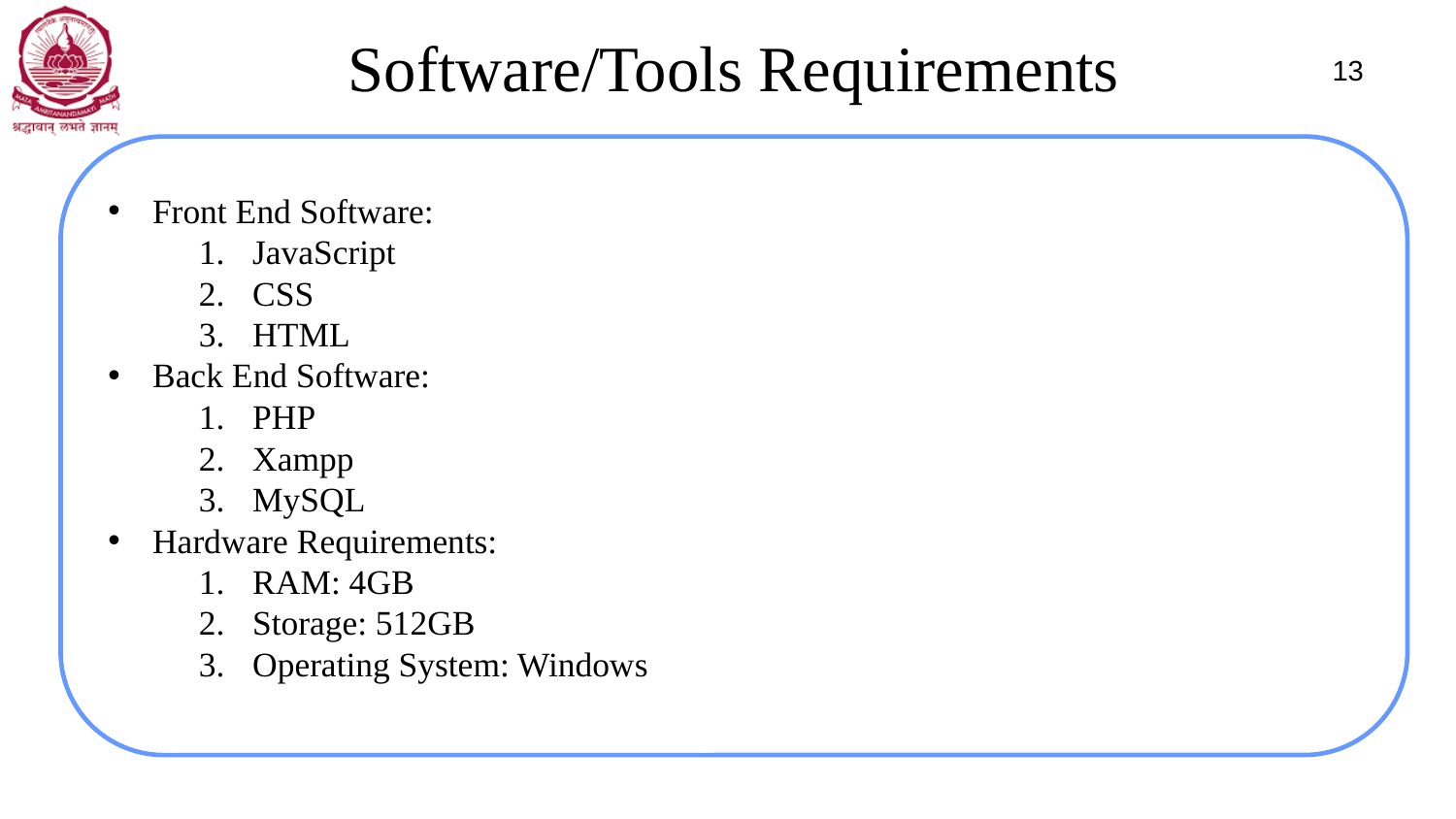

# Software/Tools Requirements
13
Front End Software:
JavaScript
CSS
HTML
Back End Software:
PHP
Xampp
MySQL
Hardware Requirements:
RAM: 4GB
Storage: 512GB
Operating System: Windows